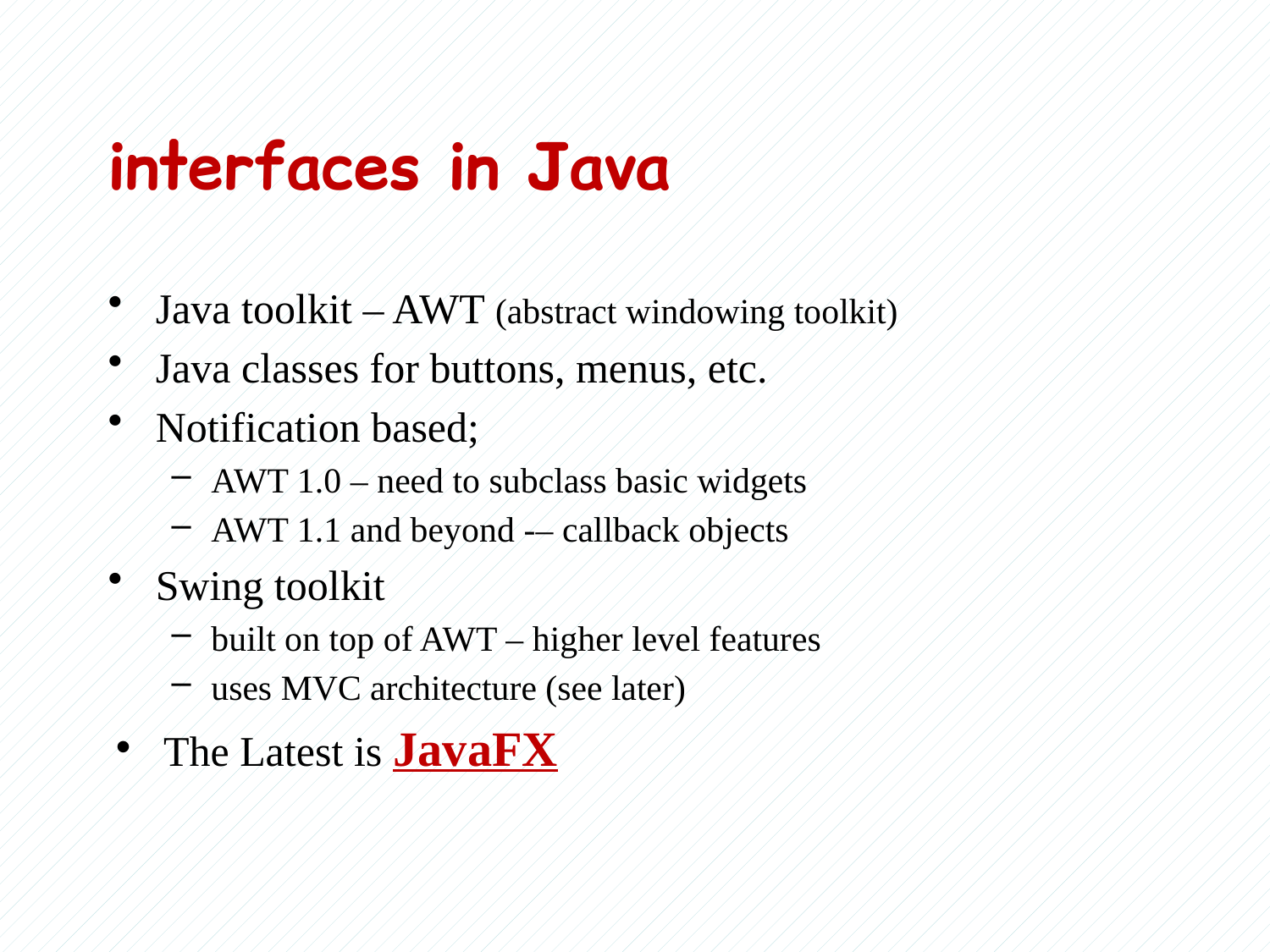

# interfaces in Java
Java toolkit – AWT (abstract windowing toolkit)
Java classes for buttons, menus, etc.
Notification based;
AWT 1.0 – need to subclass basic widgets
AWT 1.1 and beyond -– callback objects
Swing toolkit
built on top of AWT – higher level features
uses MVC architecture (see later)
The Latest is JavaFX
Compiled by : Musa Ahmed (MSc.)
29